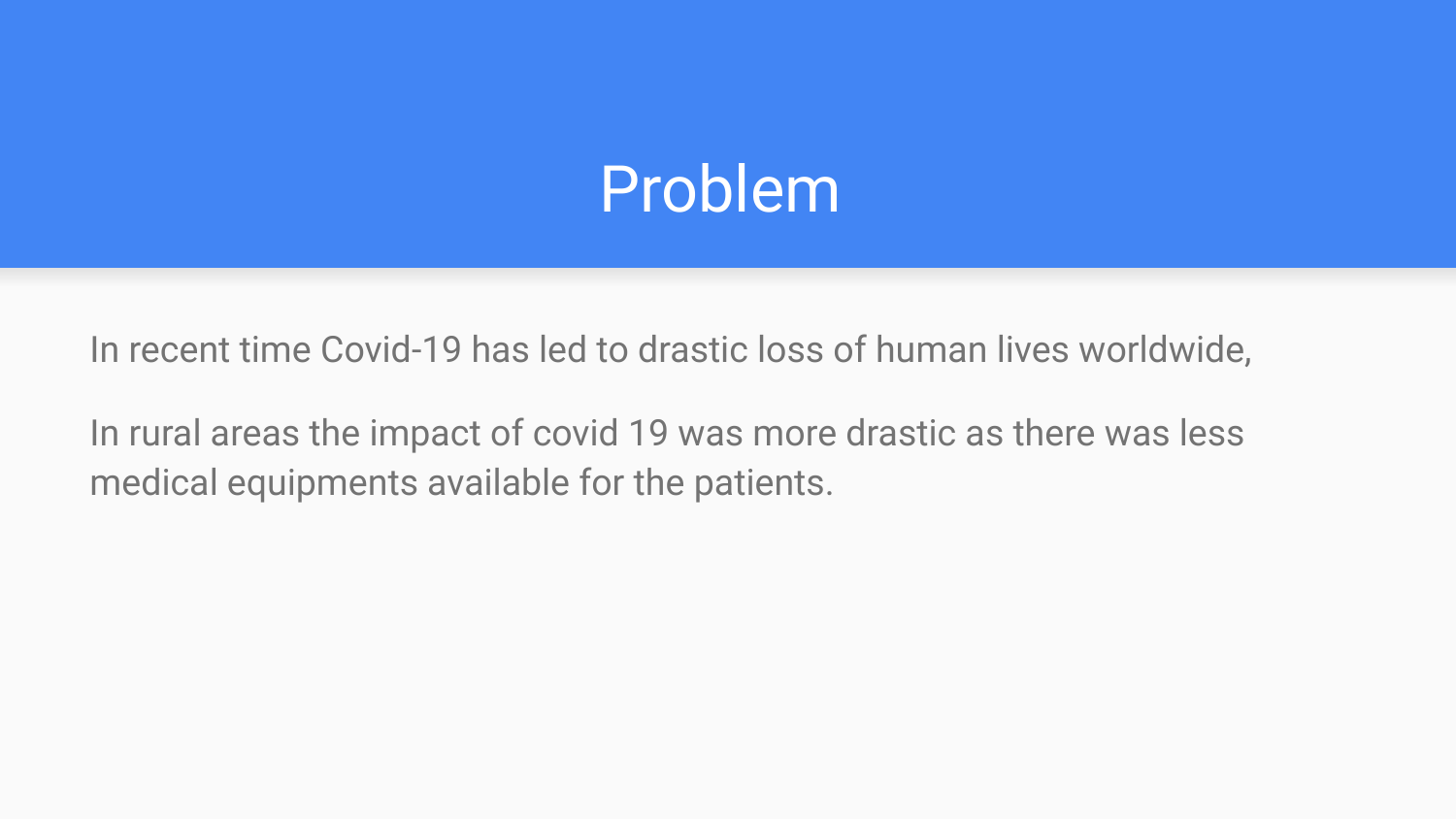

# Problem
In recent time Covid-19 has led to drastic loss of human lives worldwide,
In rural areas the impact of covid 19 was more drastic as there was less medical equipments available for the patients.